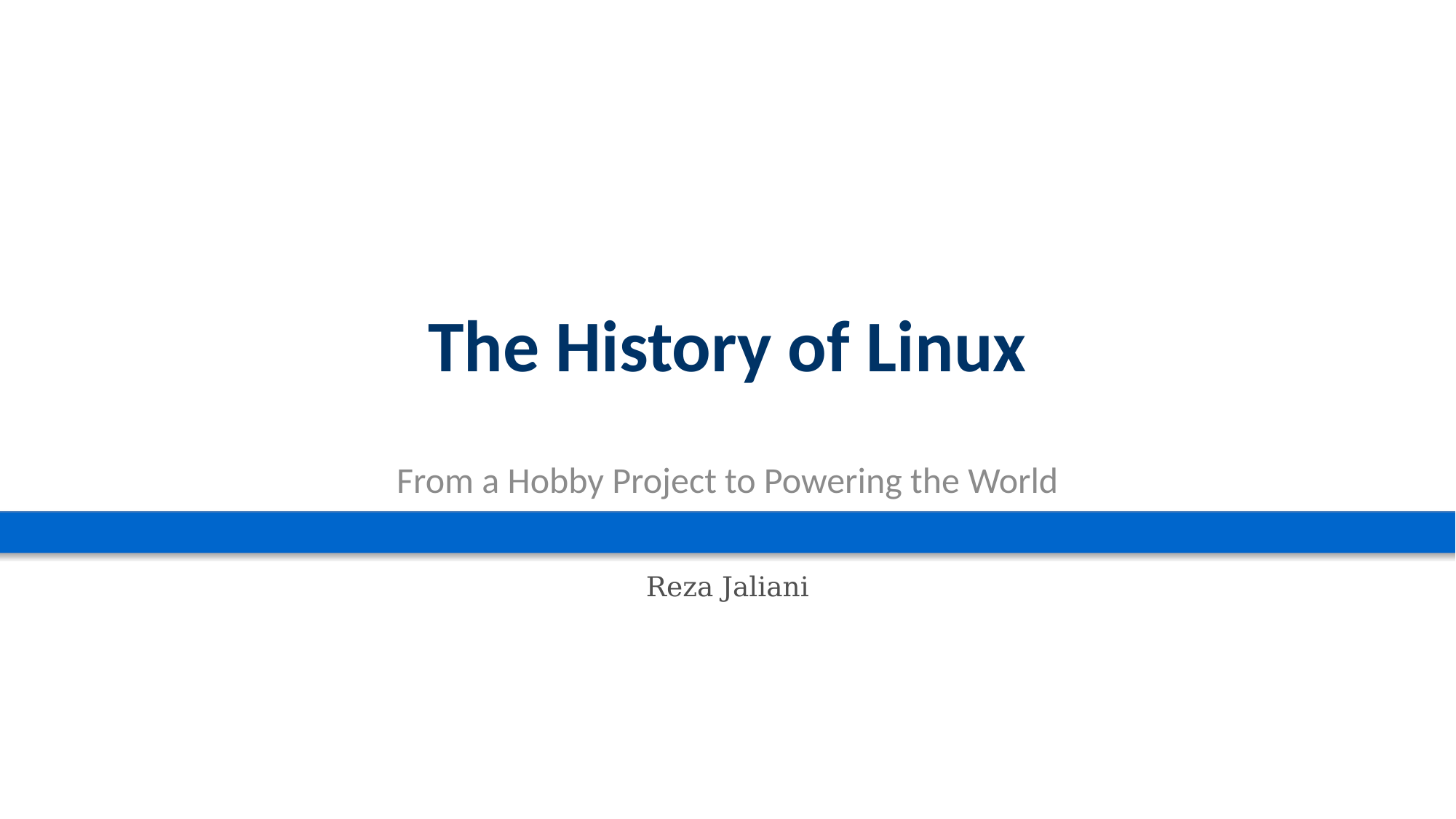

# The History of Linux
From a Hobby Project to Powering the World

Reza Jaliani